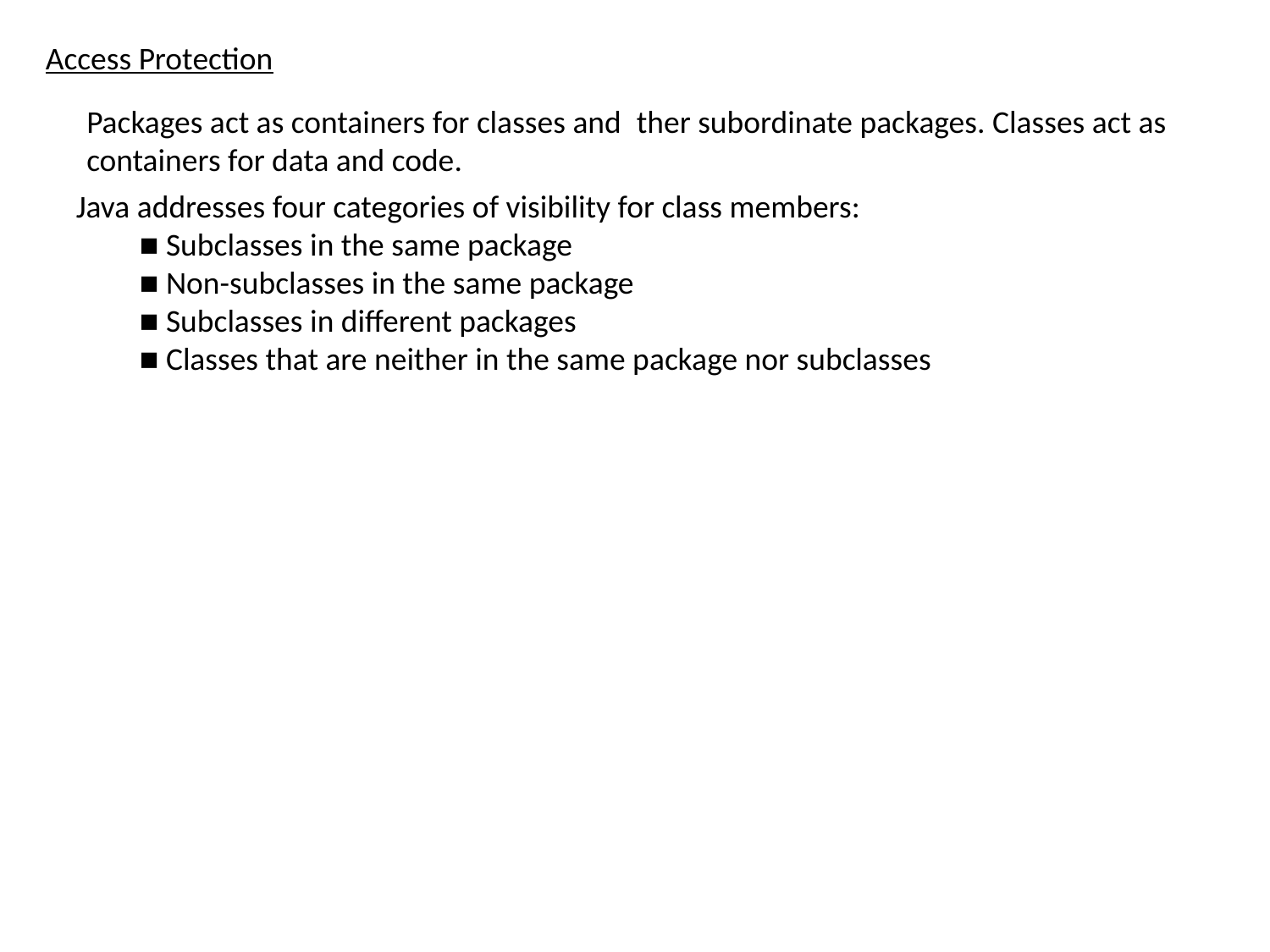

Access Protection
Packages act as containers for classes and  ther subordinate packages. Classes act as containers for data and code.
Java addresses four categories of visibility for class members:
■ Subclasses in the same package
■ Non-subclasses in the same package
■ Subclasses in different packages
■ Classes that are neither in the same package nor subclasses